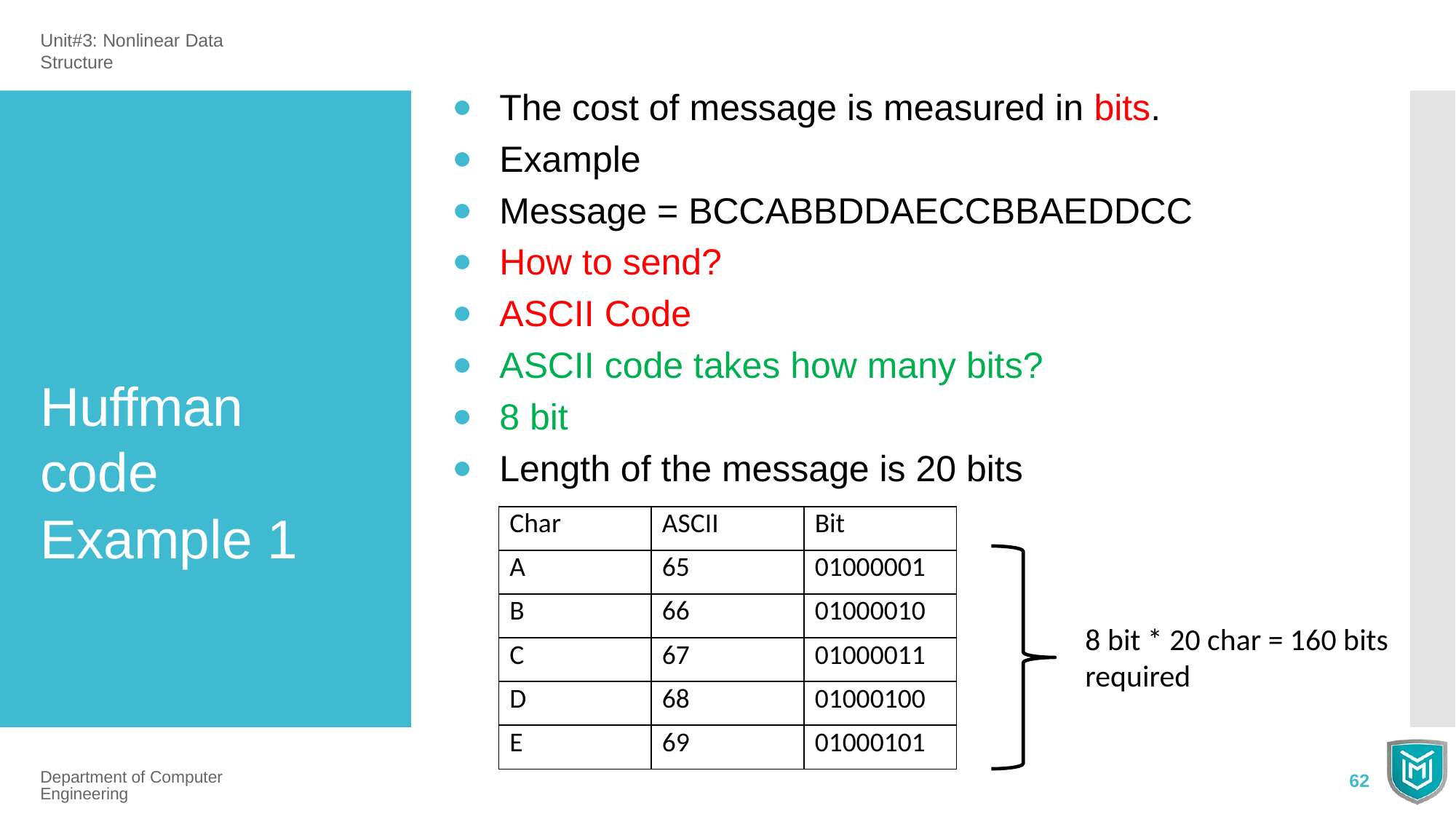

Unit#3: Nonlinear Data Structure
The cost of message is measured in bits.
Example
Message = BCCABBDDAECCBBAEDDCC
How to send?
ASCII Code
ASCII code takes how many bits?
8 bit
Length of the message is 20 bits
Huffman code
Example 1
| Char | ASCII | Bit |
| --- | --- | --- |
| A | 65 | 01000001 |
| B | 66 | 01000010 |
| C | 67 | 01000011 |
| D | 68 | 01000100 |
| E | 69 | 01000101 |

8 bit * 20 char = 160 bits
required
Department of Computer Engineering
62